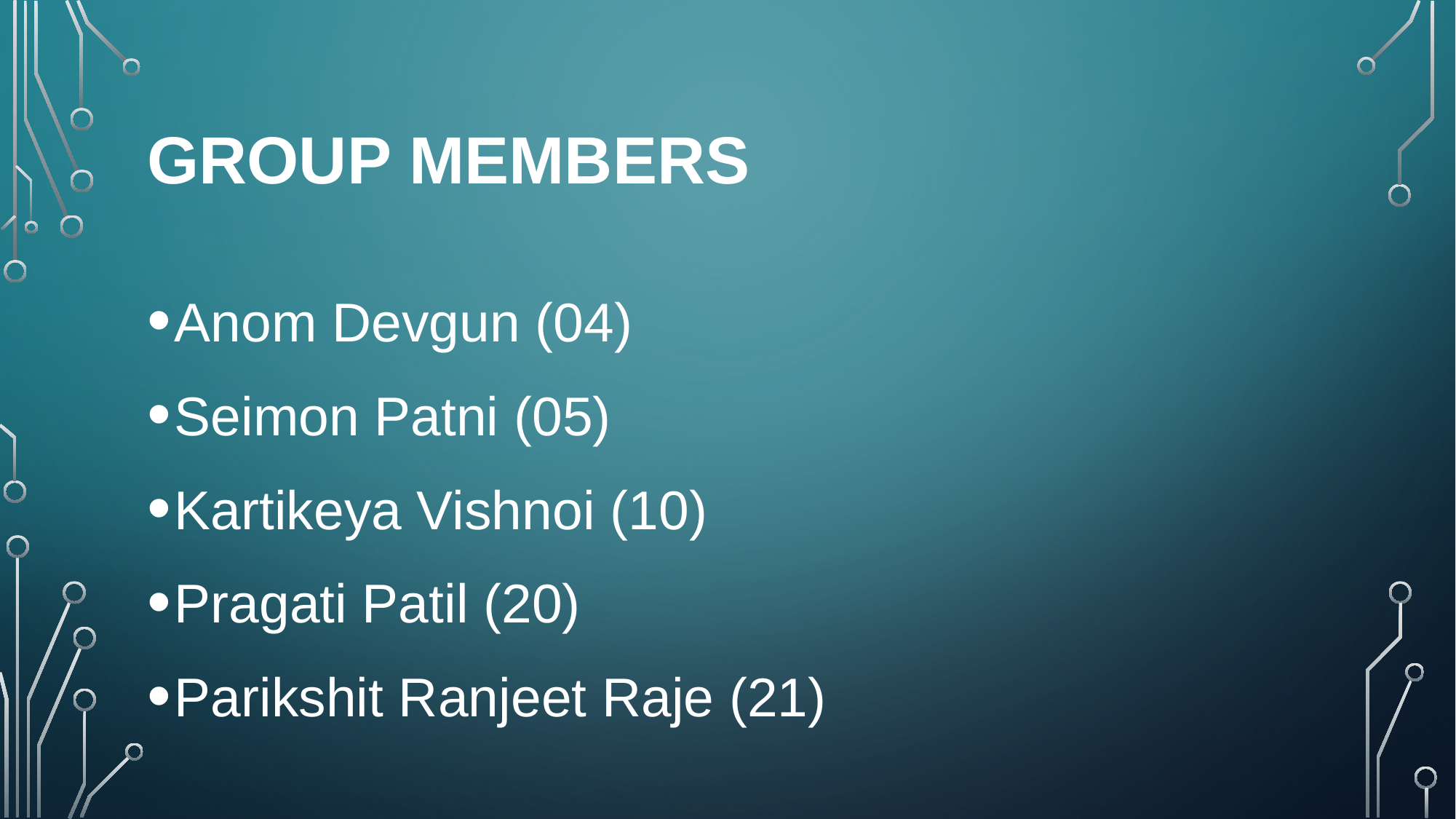

# GROUP MEMBERS
Anom Devgun (04)
Seimon Patni (05)
Kartikeya Vishnoi (10)
Pragati Patil (20)
Parikshit Ranjeet Raje (21)